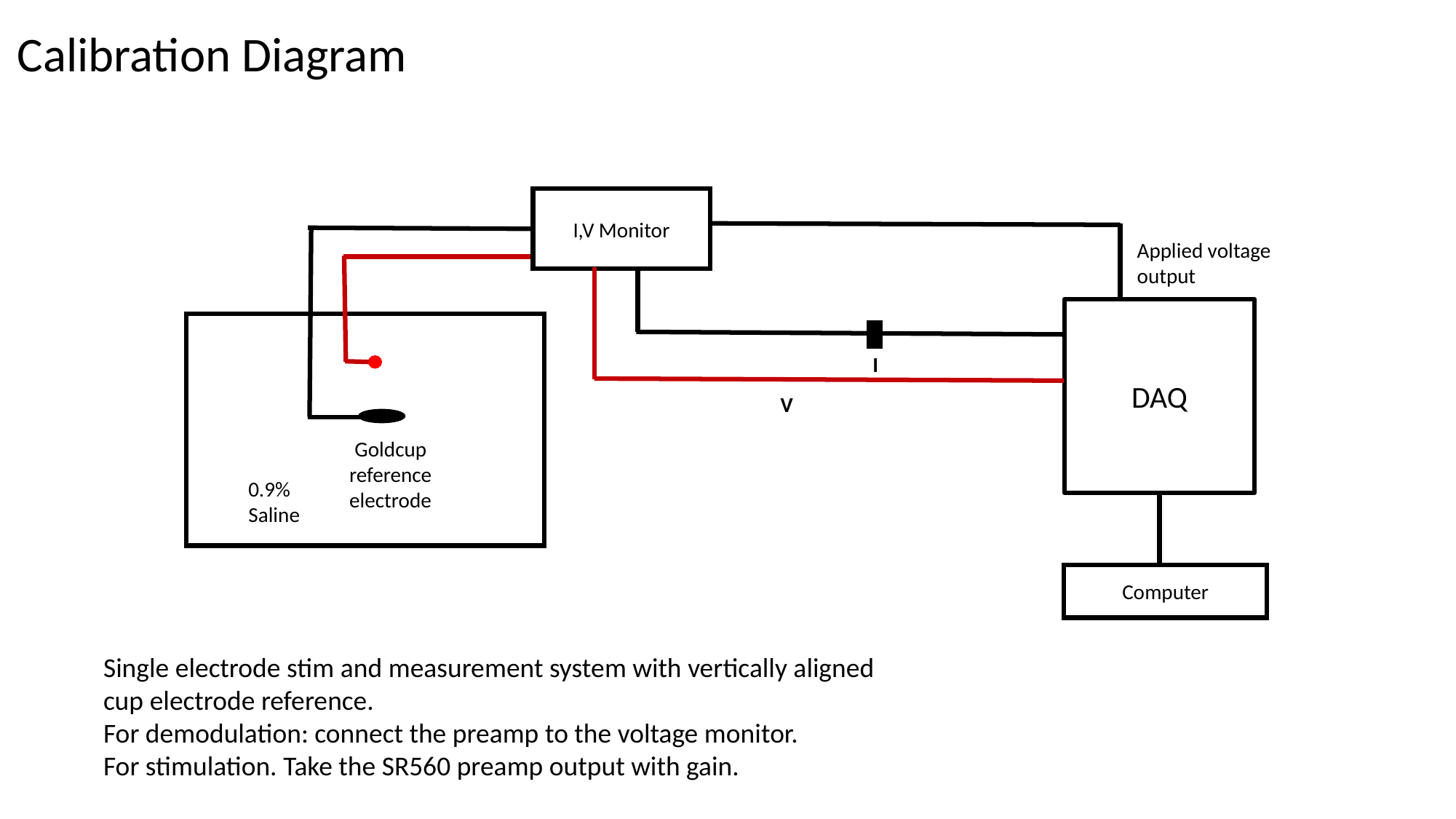

# Calibration Diagram
I,V Monitor
Applied voltage output
DAQ

I

V

Goldcup reference electrode
0.9% Saline
Computer
Single electrode stim and measurement system with vertically aligned cup electrode reference.
For demodulation: connect the preamp to the voltage monitor.
For stimulation. Take the SR560 preamp output with gain.